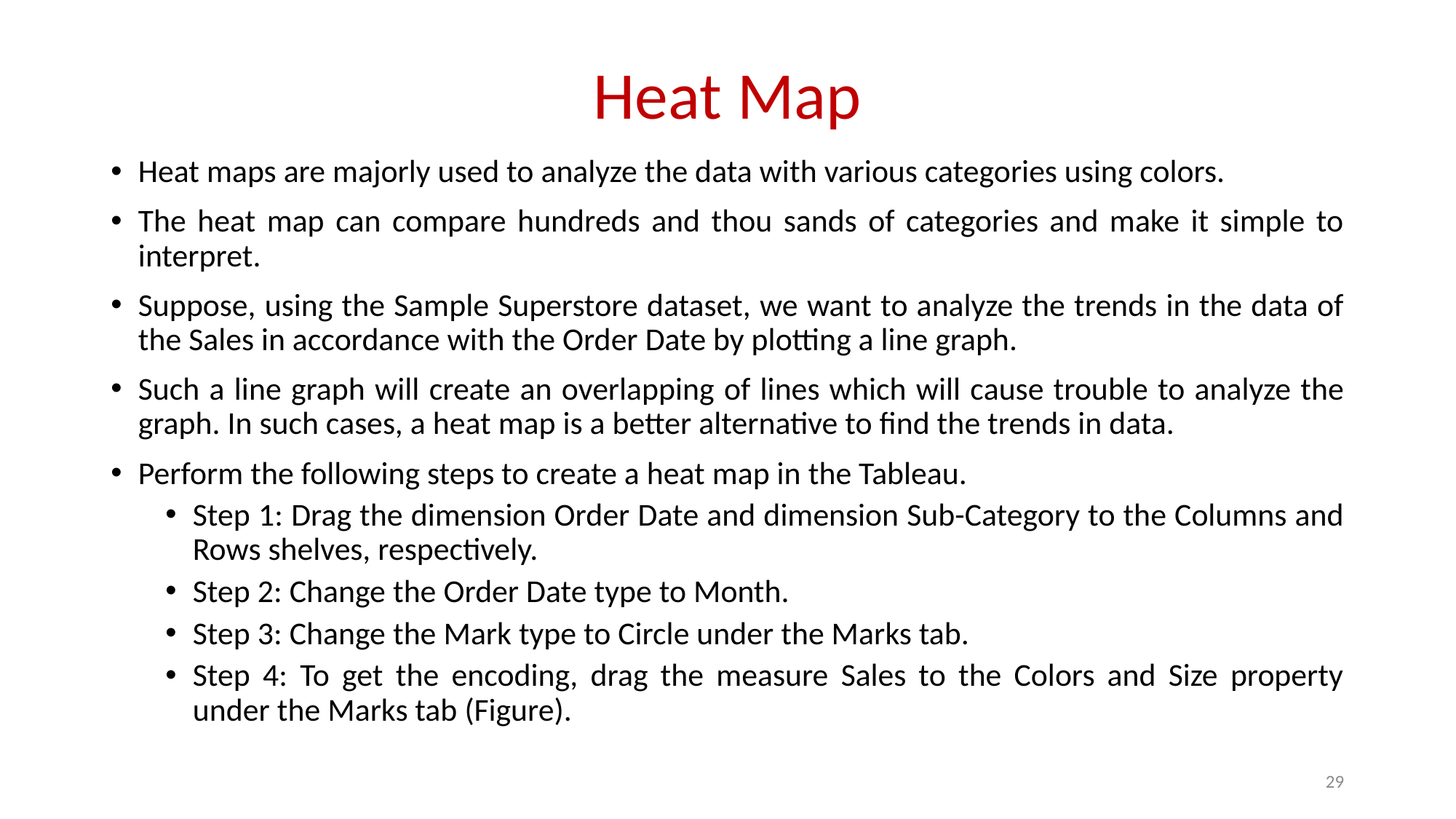

# Heat Map
Heat maps are majorly used to analyze the data with various categories using colors.
The heat map can compare hundreds and thou sands of categories and make it simple to interpret.
Suppose, using the Sample Superstore dataset, we want to analyze the trends in the data of the Sales in accordance with the Order Date by plotting a line graph.
Such a line graph will create an overlapping of lines which will cause trouble to analyze the graph. In such cases, a heat map is a better alternative to find the trends in data.
Perform the following steps to create a heat map in the Tableau.
Step 1: Drag the dimension Order Date and dimension Sub-Category to the Columns and Rows shelves, respectively.
Step 2: Change the Order Date type to Month.
Step 3: Change the Mark type to Circle under the Marks tab.
Step 4: To get the encoding, drag the measure Sales to the Colors and Size property under the Marks tab (Figure).
29